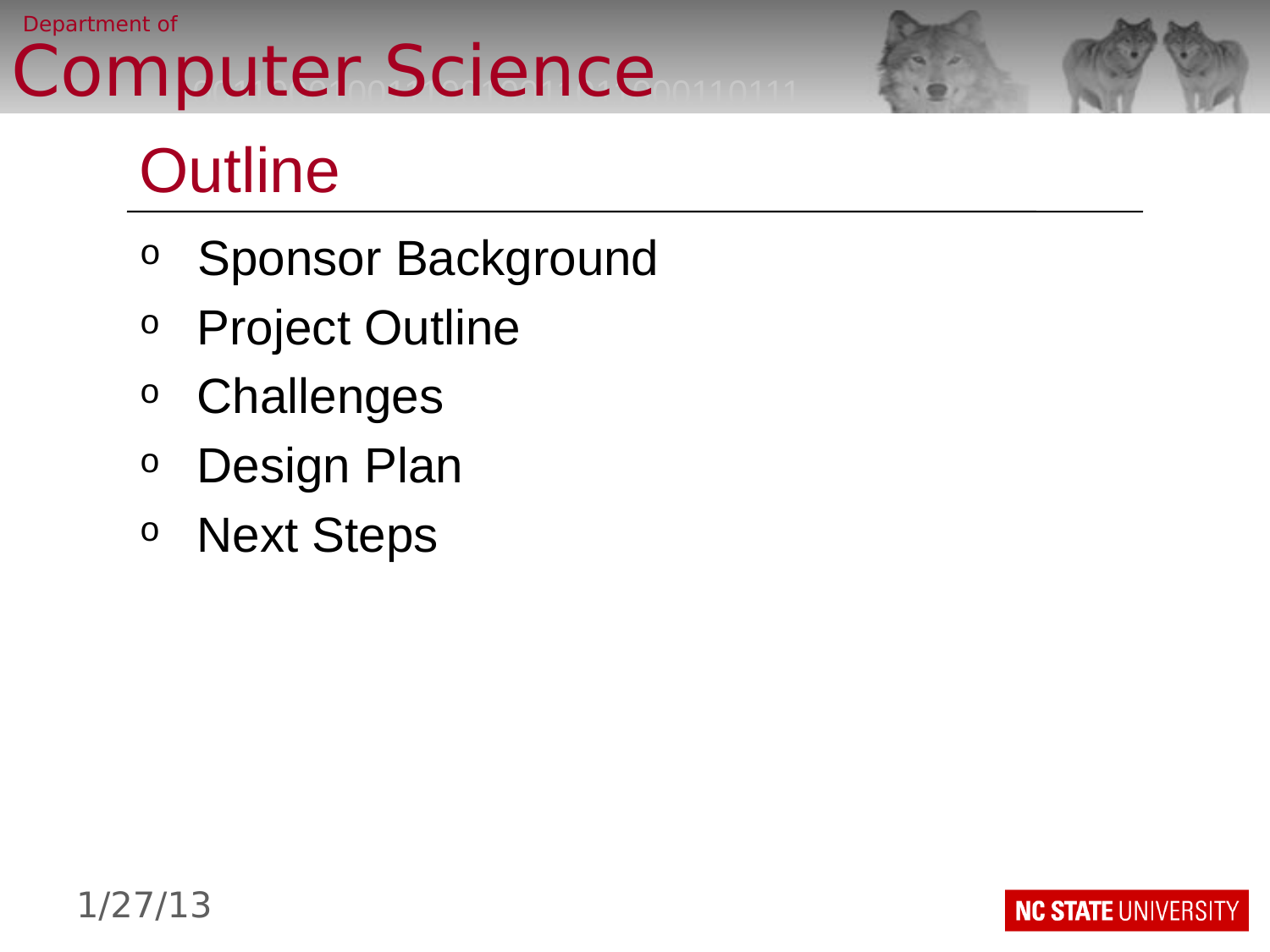

Outline
  Sponsor Background
  Project Outline
  Challenges
  Design Plan
  Next Steps

1/27/13